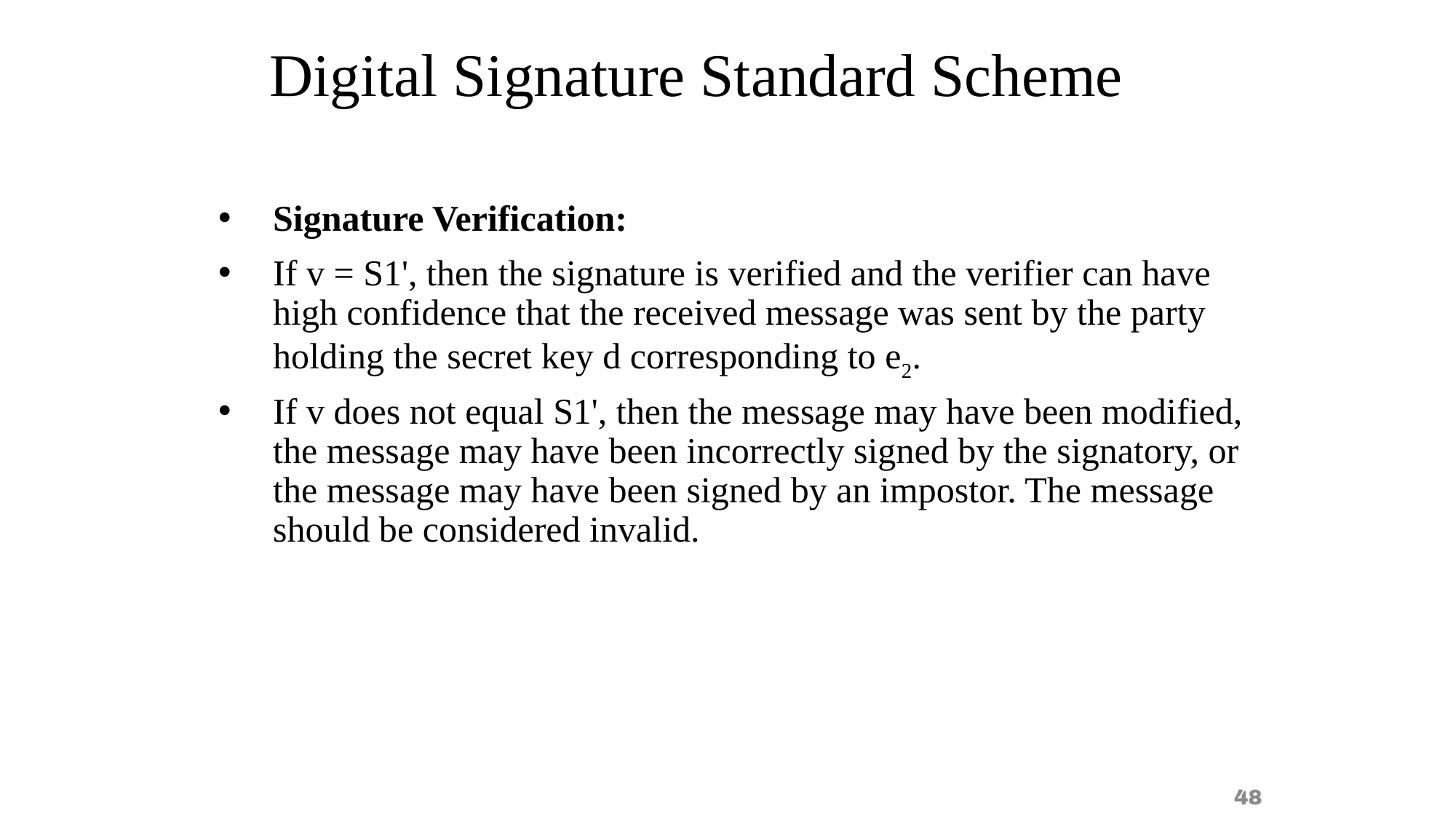

# Digital Signature Standard Scheme
Signature Verification:
If v = S1', then the signature is verified and the verifier can have high confidence that the received message was sent by the party holding the secret key d corresponding to e2.
If v does not equal S1', then the message may have been modified, the message may have been incorrectly signed by the signatory, or the message may have been signed by an impostor. The message should be considered invalid.

48